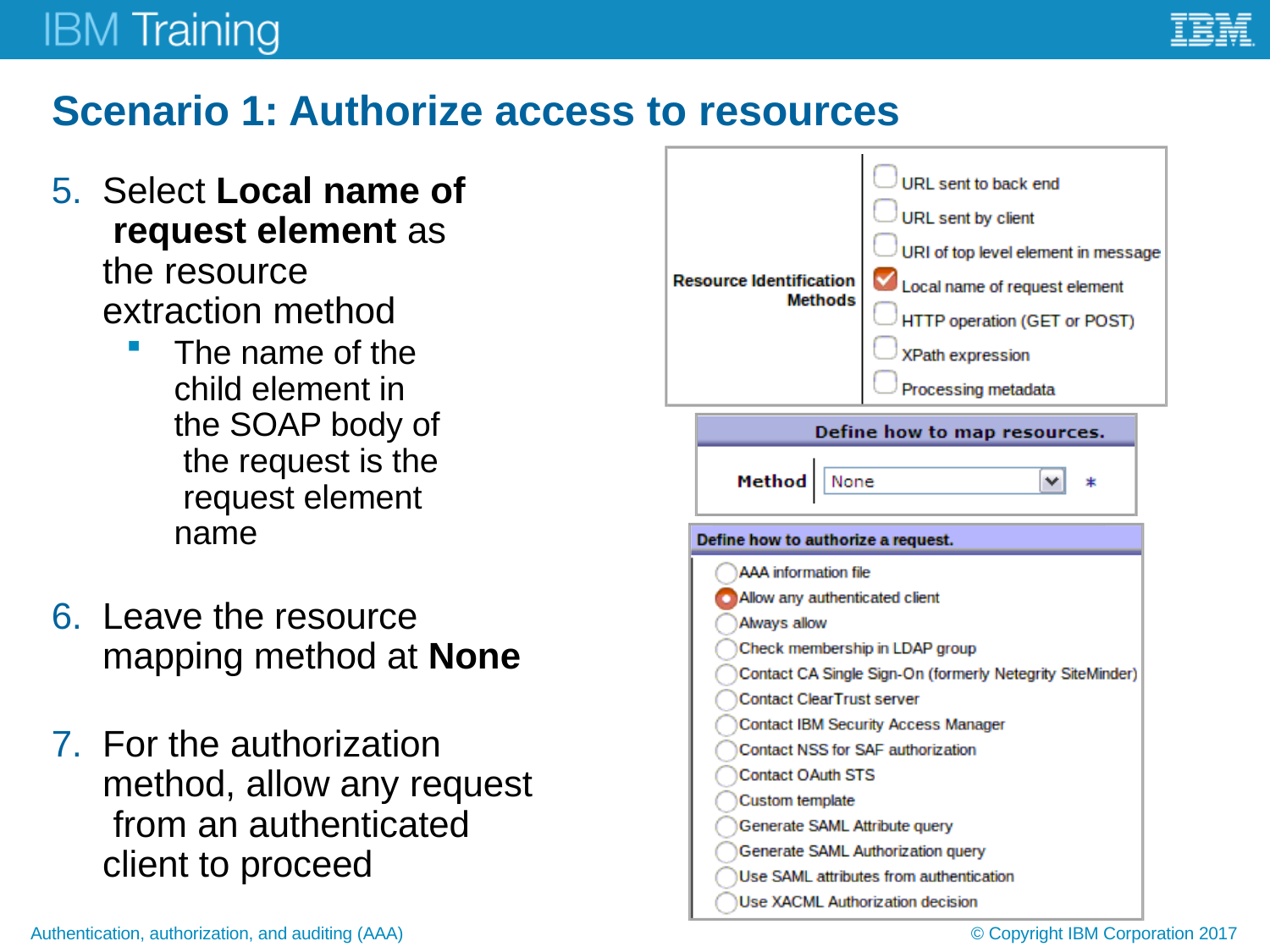

# Scenario 1: Authorize access to resources

Select Local name of  request element as  the resource  extraction method
The name of the  child element in  the SOAP body of  the request is the  request element  name

Leave the resource  mapping method at None

For the authorization  method, allow any request  from an authenticated  client to proceed

Authentication, authorization, and auditing (AAA)
© Copyright IBM Corporation 2017